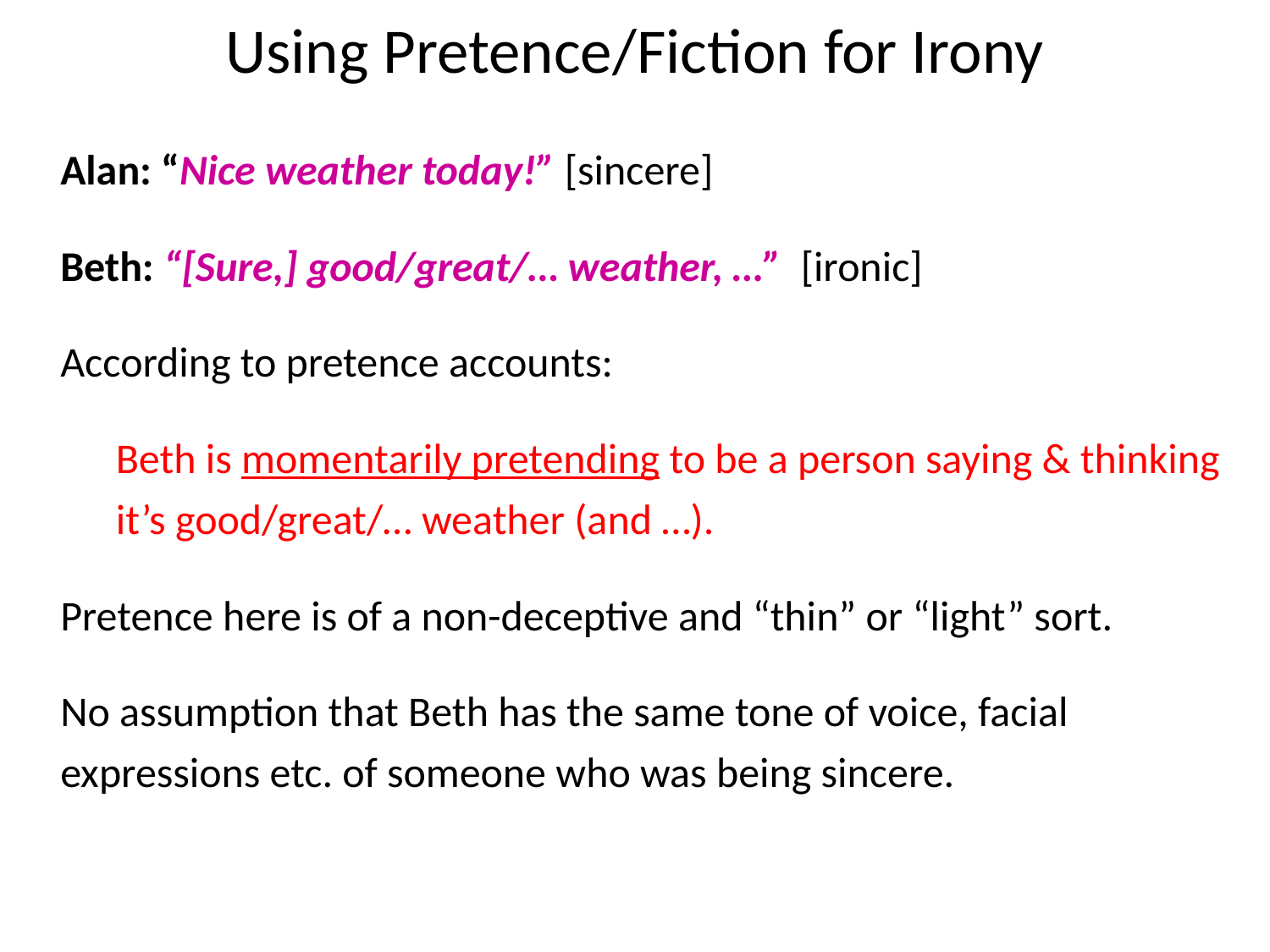

# Using Pretence/Fiction for Irony
Alan: “Nice weather today!” [sincere]
Beth: “[Sure,] good/great/… weather, …”  [ironic]
According to pretence accounts:
Beth is momentarily pretending to be a person saying & thinking it’s good/great/… weather (and …).
Pretence here is of a non-deceptive and “thin” or “light” sort.
No assumption that Beth has the same tone of voice, facial expressions etc. of someone who was being sincere.